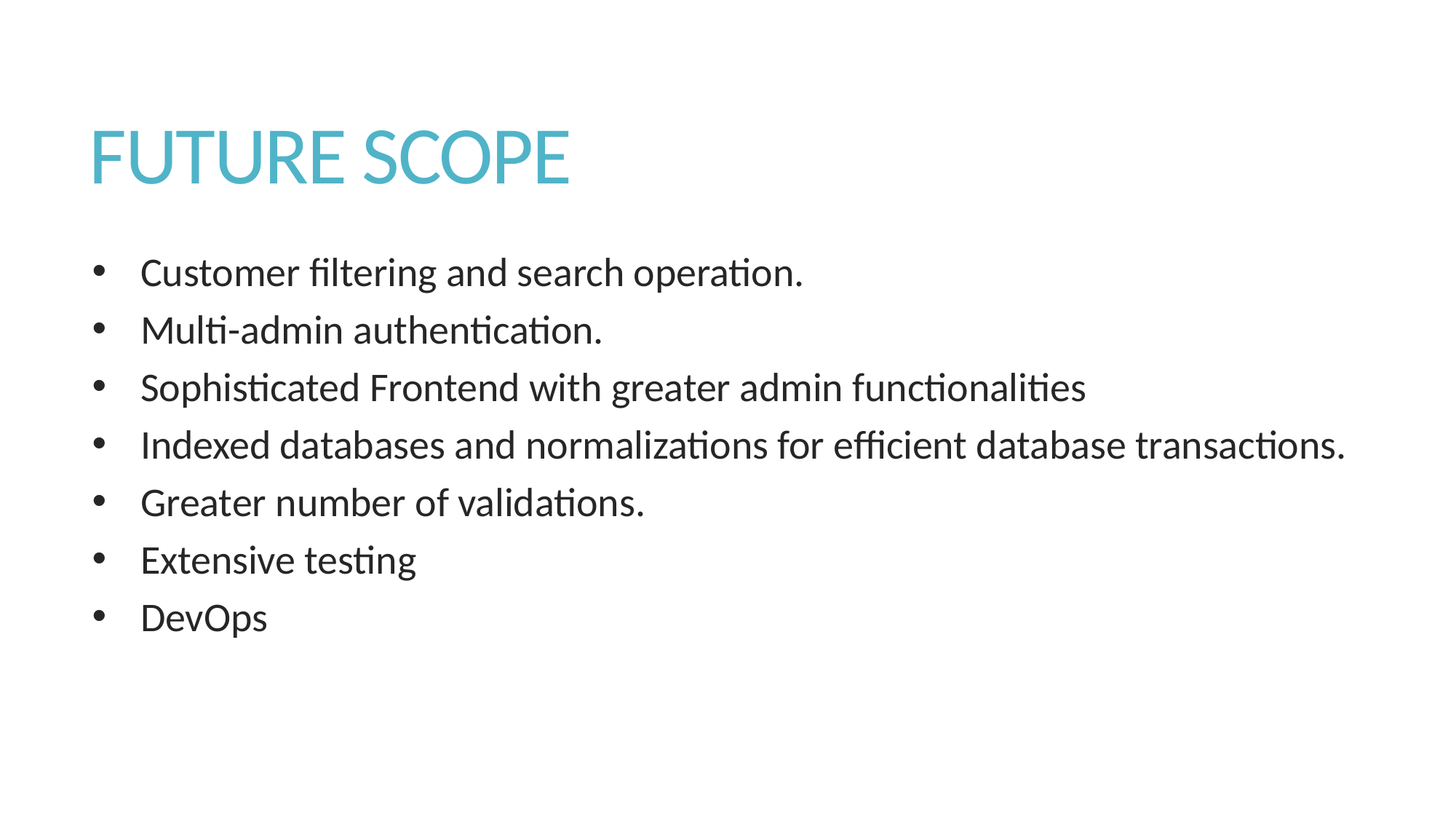

# FUTURE SCOPE
 Customer filtering and search operation.
 Multi-admin authentication.
 Sophisticated Frontend with greater admin functionalities
 Indexed databases and normalizations for efficient database transactions.
 Greater number of validations.
 Extensive testing
 DevOps